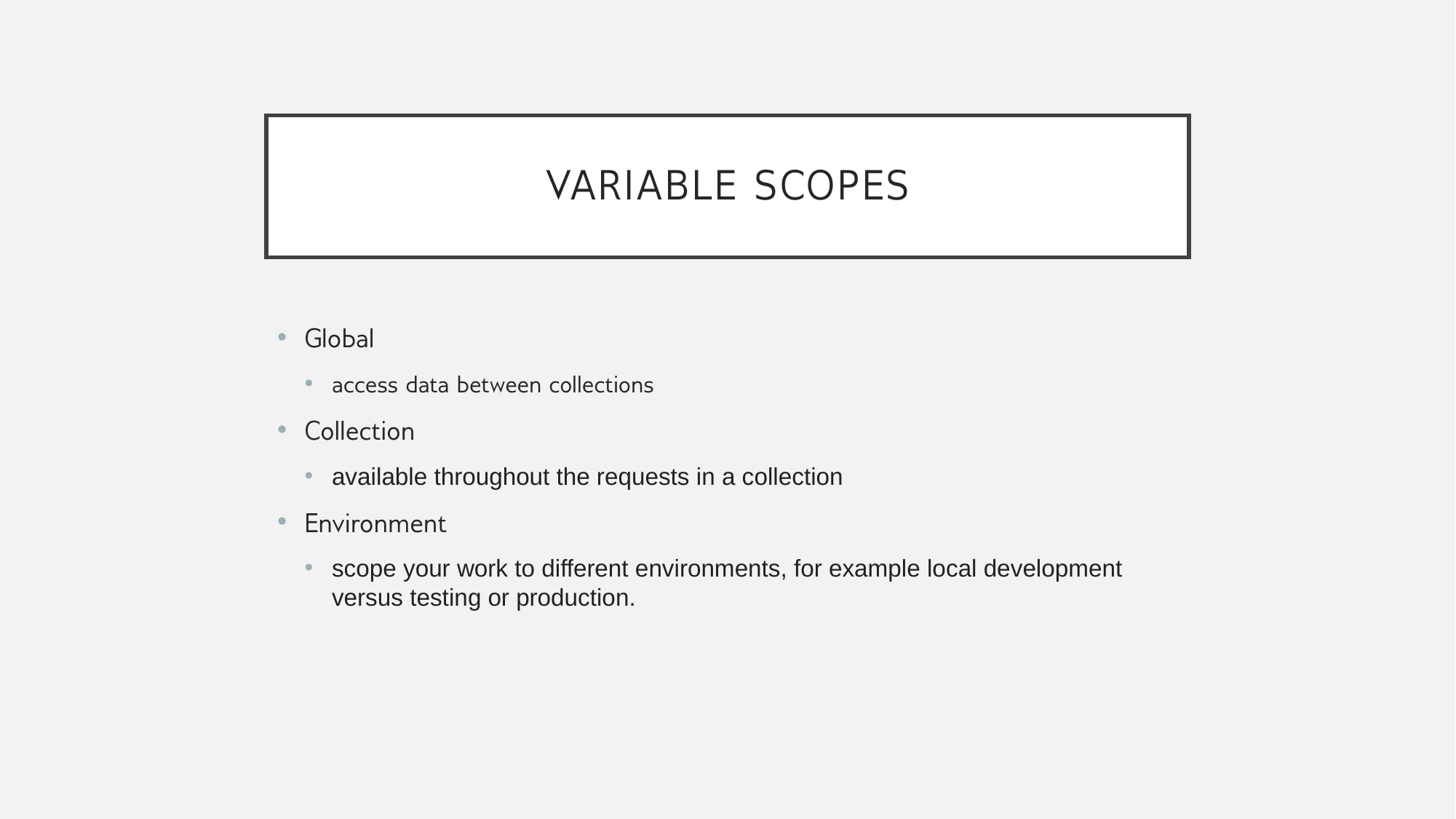

# Variable Scopes
Global
access data between collections
Collection
available throughout the requests in a collection
Environment
scope your work to different environments, for example local development versus testing or production.